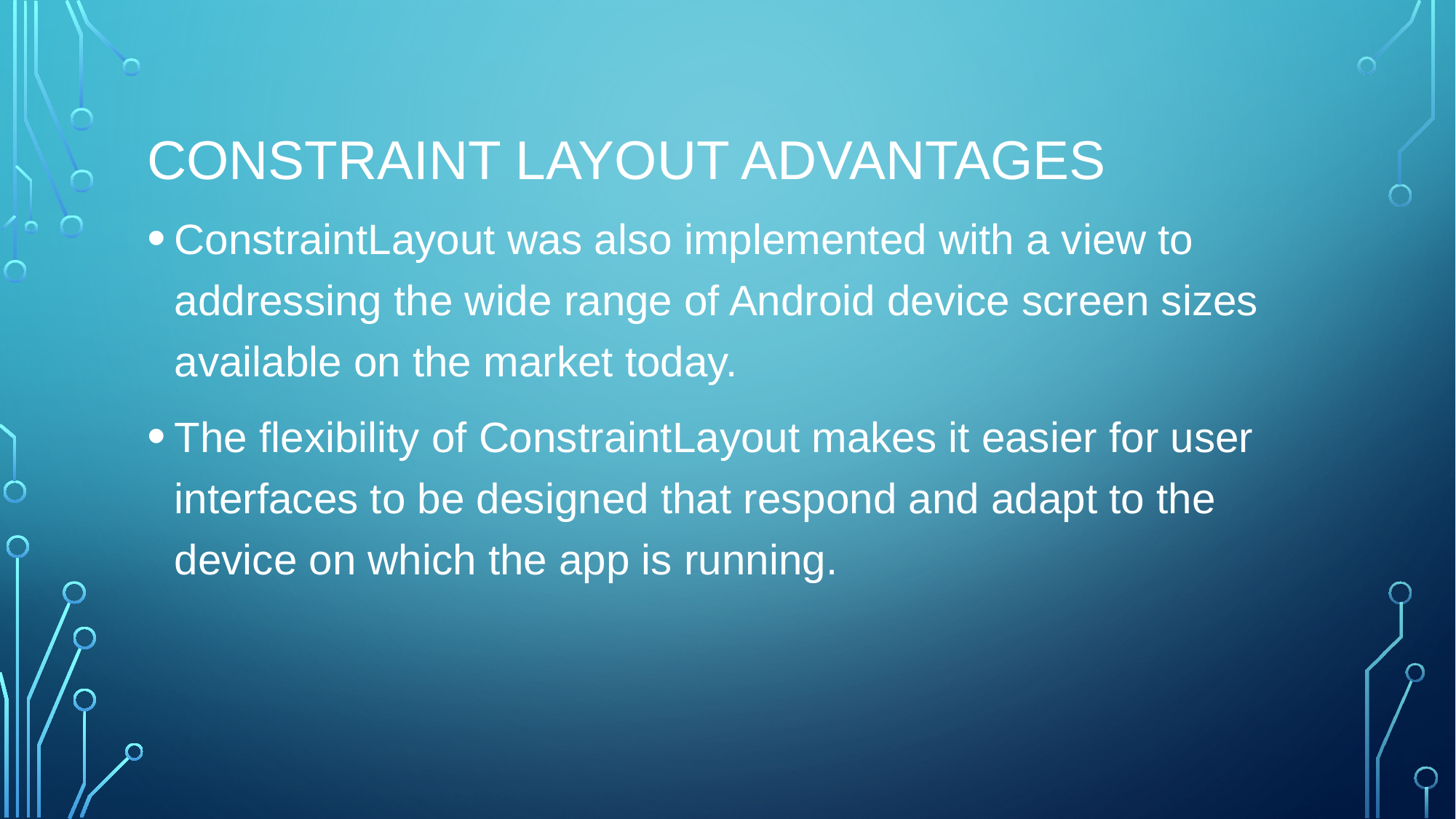

# Constraint layout advantages
ConstraintLayout was also implemented with a view to addressing the wide range of Android device screen sizes available on the market today.
The flexibility of ConstraintLayout makes it easier for user interfaces to be designed that respond and adapt to the device on which the app is running.